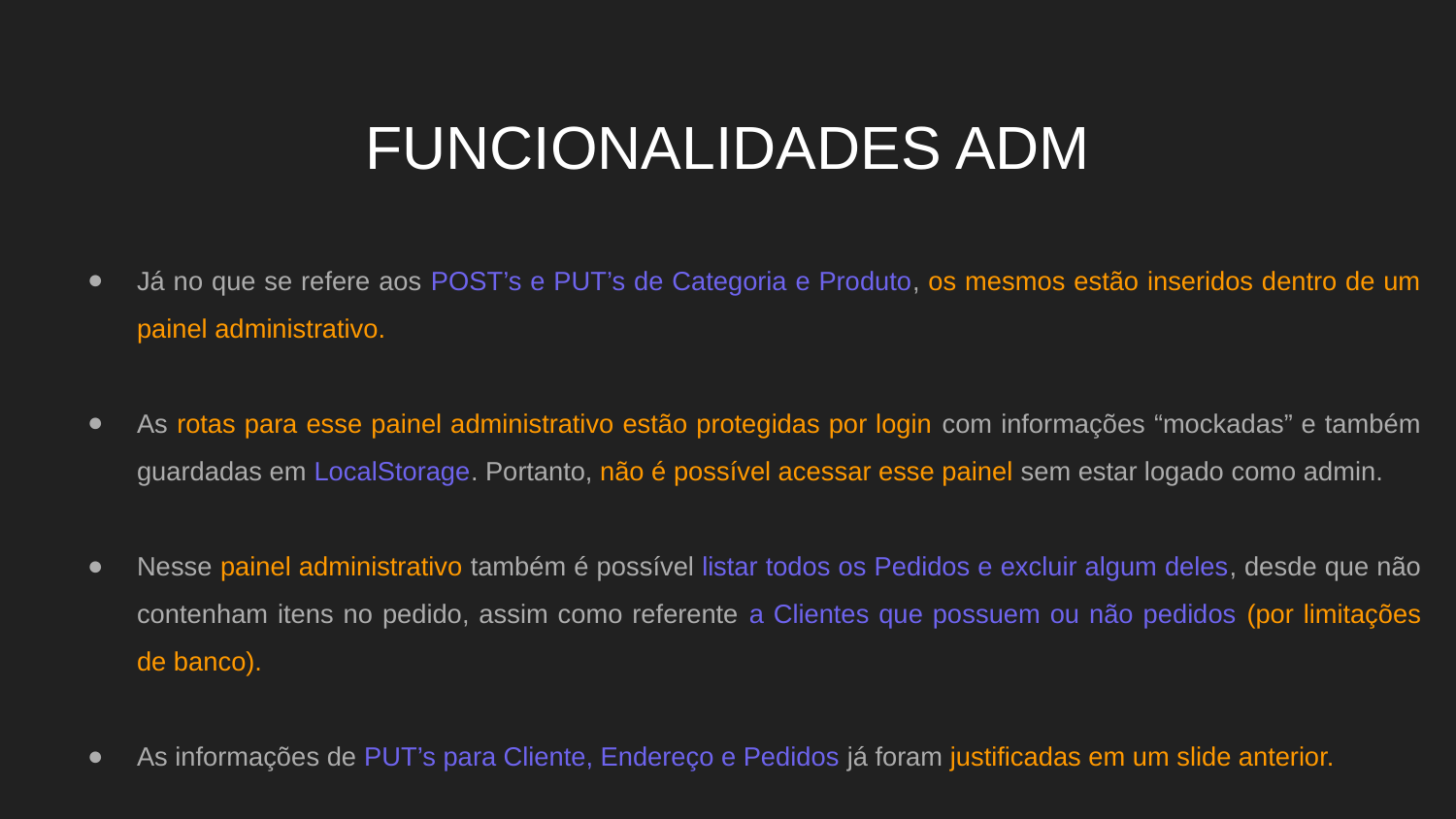

# FUNCIONALIDADES ADM
Já no que se refere aos POST’s e PUT’s de Categoria e Produto, os mesmos estão inseridos dentro de um painel administrativo.

As rotas para esse painel administrativo estão protegidas por login com informações “mockadas” e também guardadas em LocalStorage. Portanto, não é possível acessar esse painel sem estar logado como admin.

Nesse painel administrativo também é possível listar todos os Pedidos e excluir algum deles, desde que não contenham itens no pedido, assim como referente a Clientes que possuem ou não pedidos (por limitações de banco).

As informações de PUT’s para Cliente, Endereço e Pedidos já foram justificadas em um slide anterior.